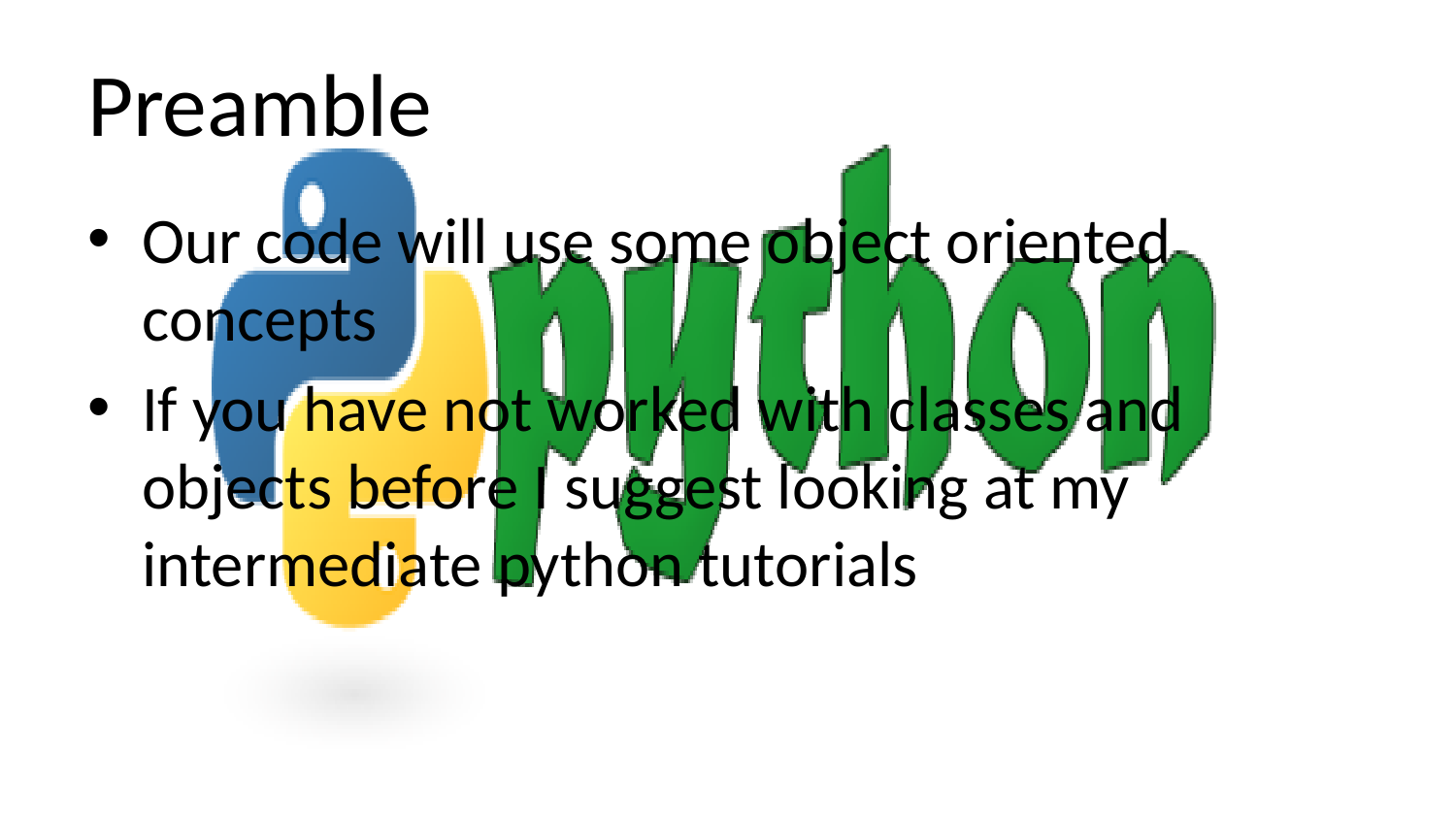

# Preamble
Our code will use some object oriented concepts
If you have not worked with classes and objects before I suggest looking at my intermediate python tutorials